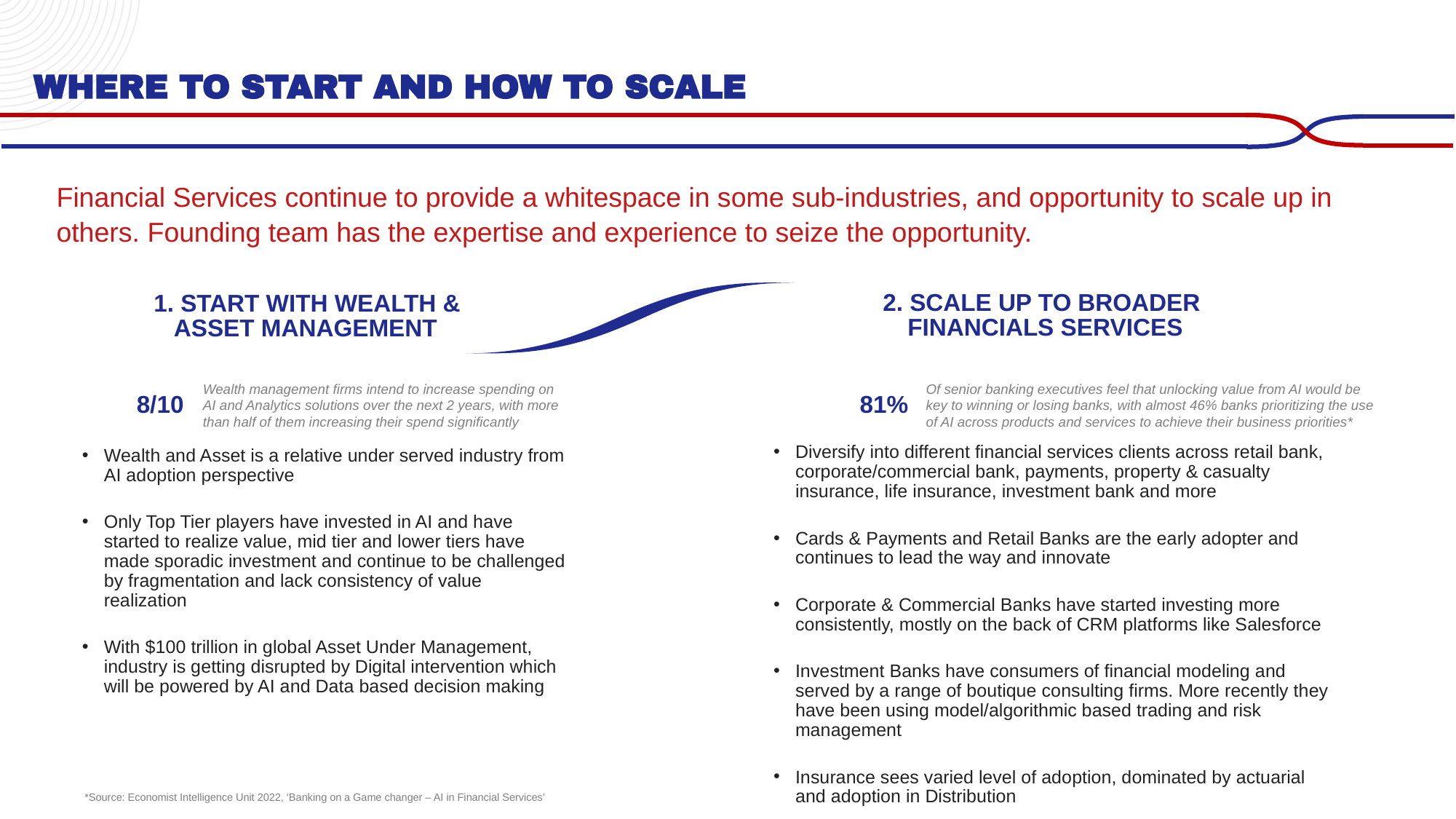

Where to start and how to scale
Financial Services continue to provide a whitespace in some sub-industries, and opportunity to scale up in others. Founding team has the expertise and experience to seize the opportunity.

2. SCALE UP TO BROADER FINANCIALS SERVICES
1. START WITH WEALTH & ASSET MANAGEMENT
Wealth management firms intend to increase spending on AI and Analytics solutions over the next 2 years, with more than half of them increasing their spend significantly
Of senior banking executives feel that unlocking value from AI would be key to winning or losing banks, with almost 46% banks prioritizing the use of AI across products and services to achieve their business priorities*
8/10
81%
Diversify into different financial services clients across retail bank, corporate/commercial bank, payments, property & casualty insurance, life insurance, investment bank and more
Cards & Payments and Retail Banks are the early adopter and continues to lead the way and innovate
Corporate & Commercial Banks have started investing more consistently, mostly on the back of CRM platforms like Salesforce
Investment Banks have consumers of financial modeling and served by a range of boutique consulting firms. More recently they have been using model/algorithmic based trading and risk management
Insurance sees varied level of adoption, dominated by actuarial and adoption in Distribution
Wealth and Asset is a relative under served industry from AI adoption perspective
Only Top Tier players have invested in AI and have started to realize value, mid tier and lower tiers have made sporadic investment and continue to be challenged by fragmentation and lack consistency of value realization
With $100 trillion in global Asset Under Management, industry is getting disrupted by Digital intervention which will be powered by AI and Data based decision making
*Source: Economist Intelligence Unit 2022, ‘Banking on a Game changer – AI in Financial Services’